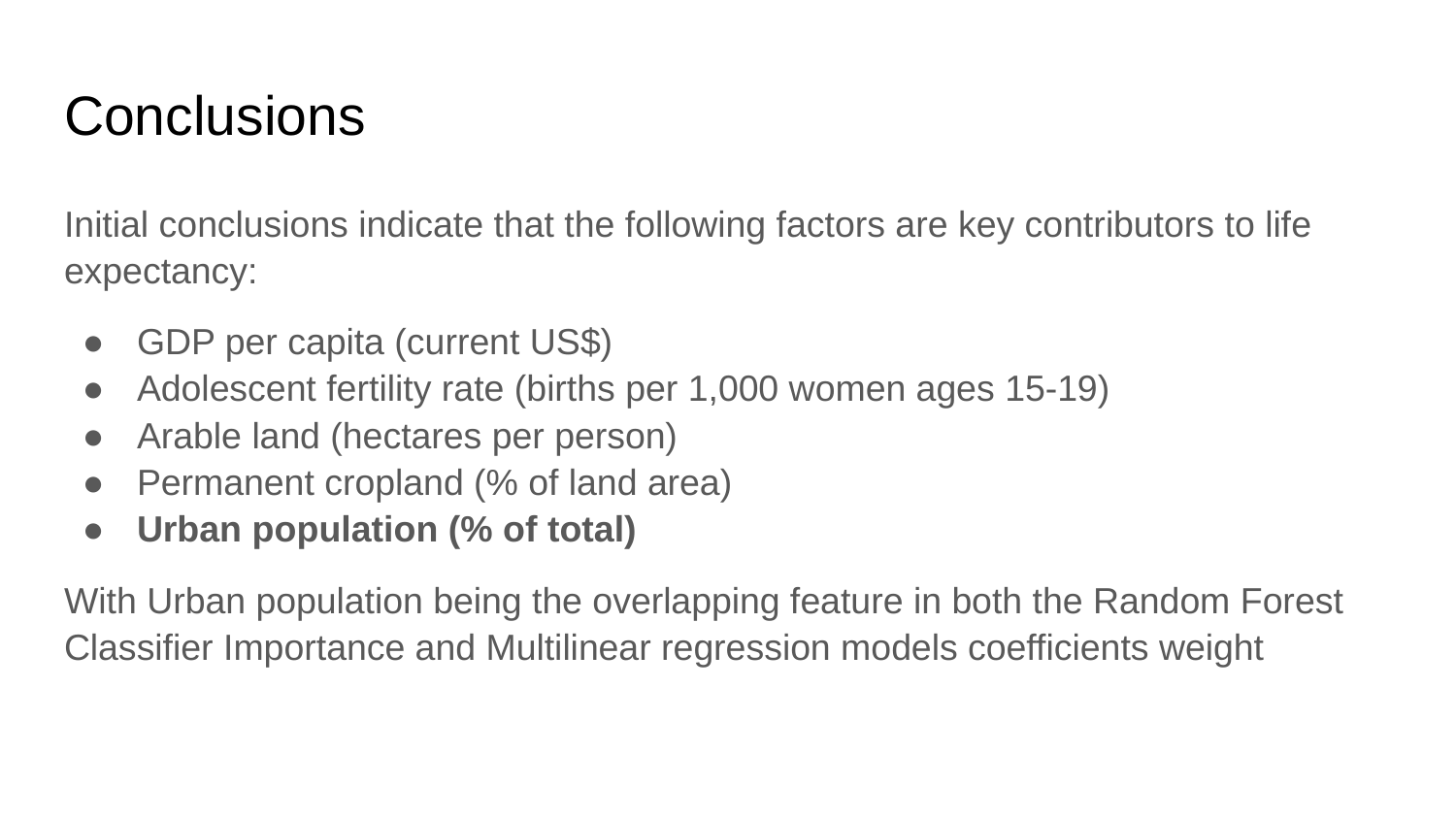

# Conclusions
Initial conclusions indicate that the following factors are key contributors to life expectancy:
GDP per capita (current US$)
Adolescent fertility rate (births per 1,000 women ages 15-19)
Arable land (hectares per person)
Permanent cropland (% of land area)
Urban population (% of total)
With Urban population being the overlapping feature in both the Random Forest Classifier Importance and Multilinear regression models coefficients weight